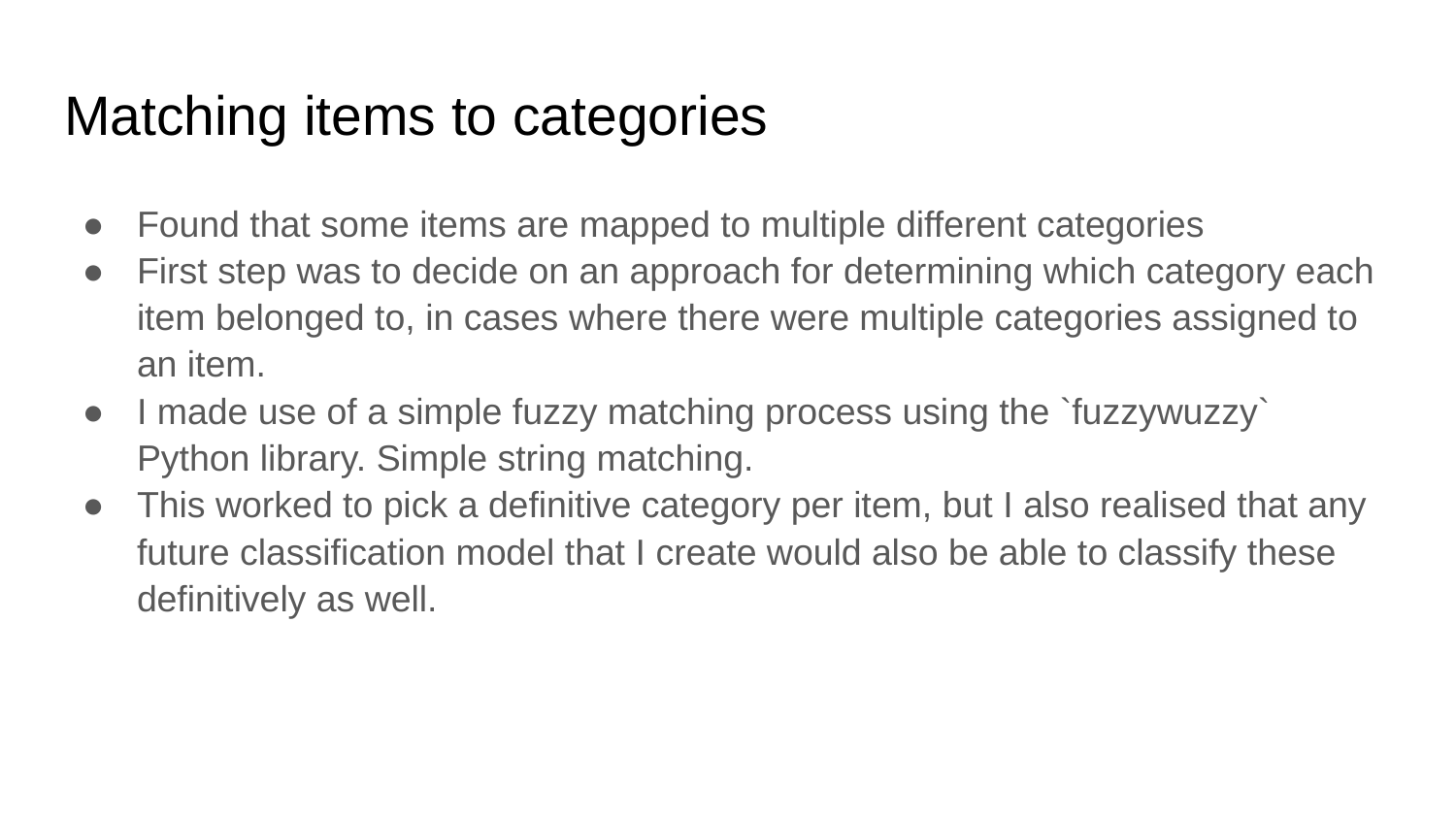

# Matching items to categories
Found that some items are mapped to multiple different categories
First step was to decide on an approach for determining which category each item belonged to, in cases where there were multiple categories assigned to an item.
I made use of a simple fuzzy matching process using the `fuzzywuzzy` Python library. Simple string matching.
This worked to pick a definitive category per item, but I also realised that any future classification model that I create would also be able to classify these definitively as well.